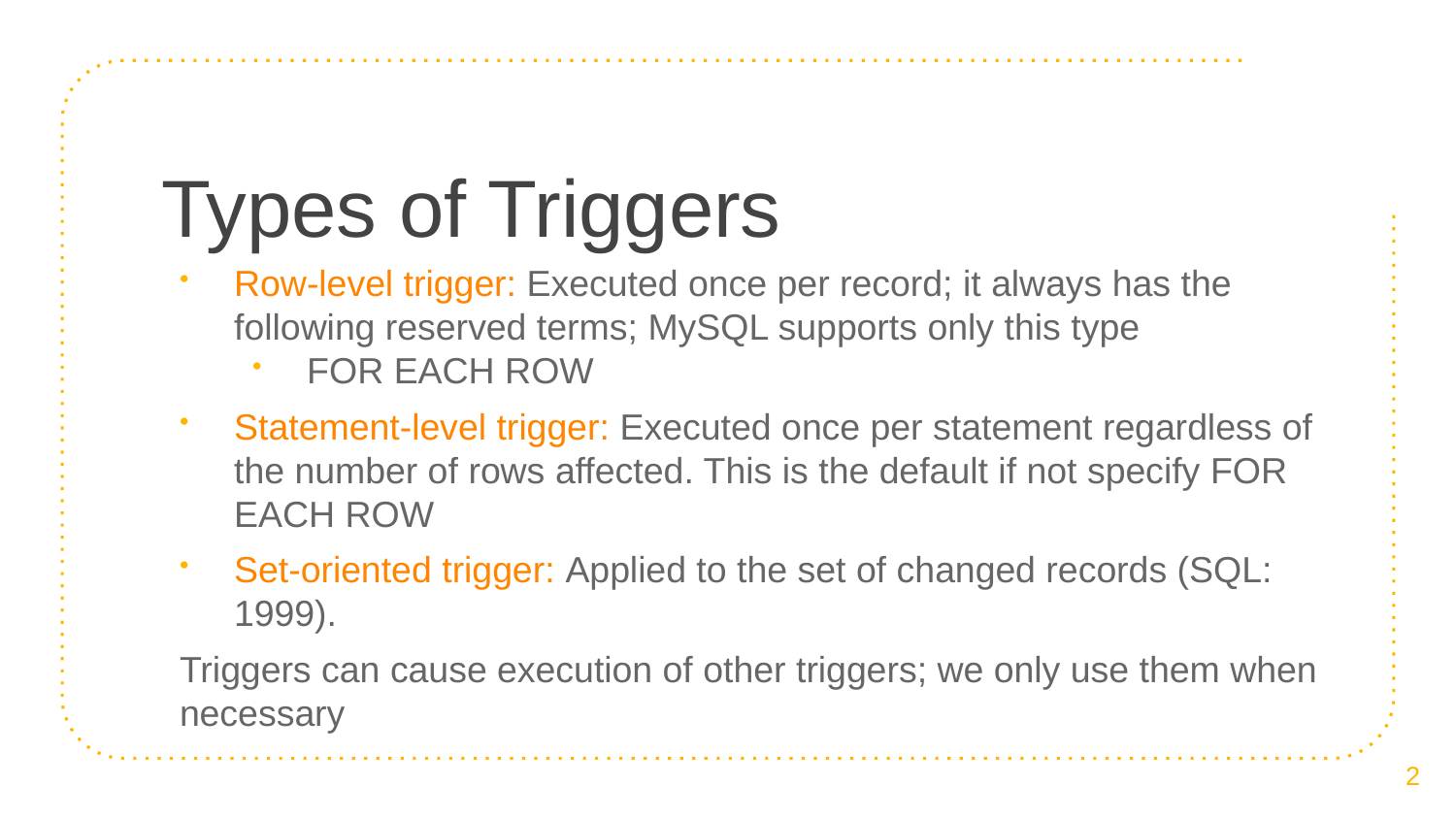

# Types of Triggers
Row-level trigger: Executed once per record; it always has the following reserved terms; MySQL supports only this type
FOR EACH ROW
Statement-level trigger: Executed once per statement regardless of the number of rows affected. This is the default if not specify FOR EACH ROW
Set-oriented trigger: Applied to the set of changed records (SQL: 1999).
Triggers can cause execution of other triggers; we only use them when necessary
2